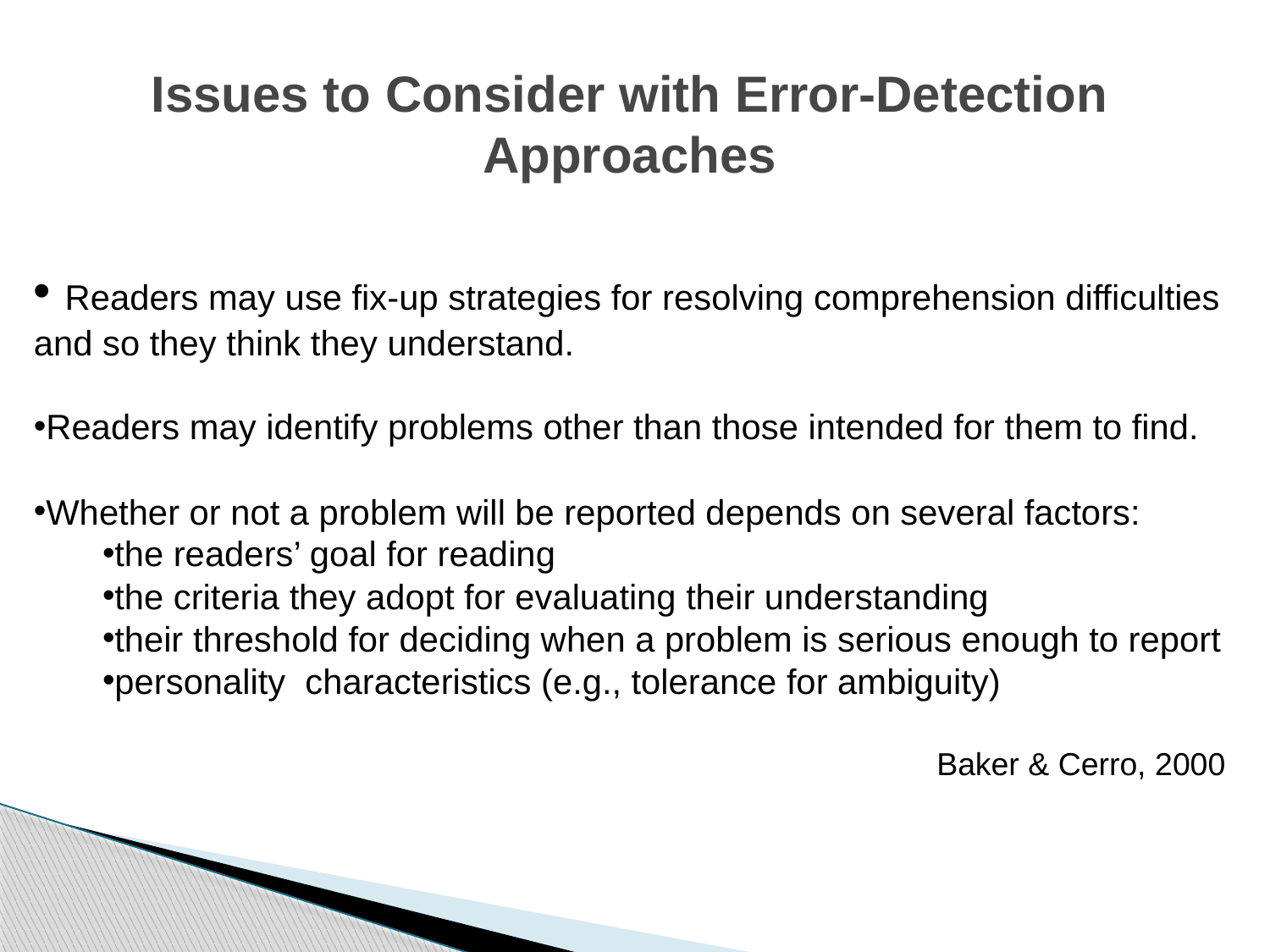

# Issues to Consider with Error-Detection Approaches
 Readers may use fix-up strategies for resolving comprehension difficulties and so they think they understand.

Readers may identify problems other than those intended for them to find.

Whether or not a problem will be reported depends on several factors:
the readers’ goal for reading
the criteria they adopt for evaluating their understanding
their threshold for deciding when a problem is serious enough to report
personality  characteristics (e.g., tolerance for ambiguity)

Baker & Cerro, 2000